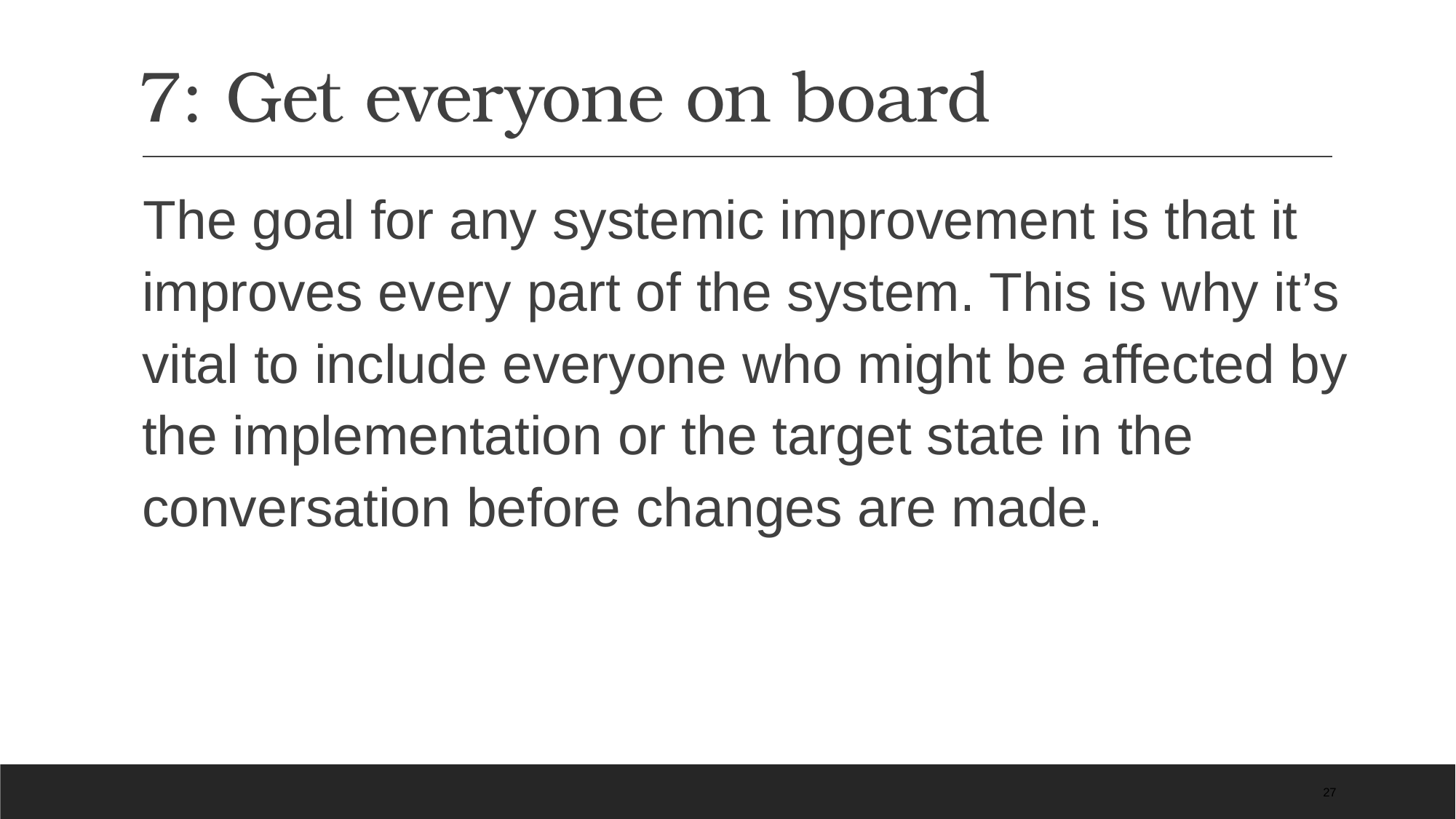

# 7: Get everyone on board
The goal for any systemic improvement is that it improves every part of the system. This is why it’s vital to include everyone who might be affected by the implementation or the target state in the conversation before changes are made.
27